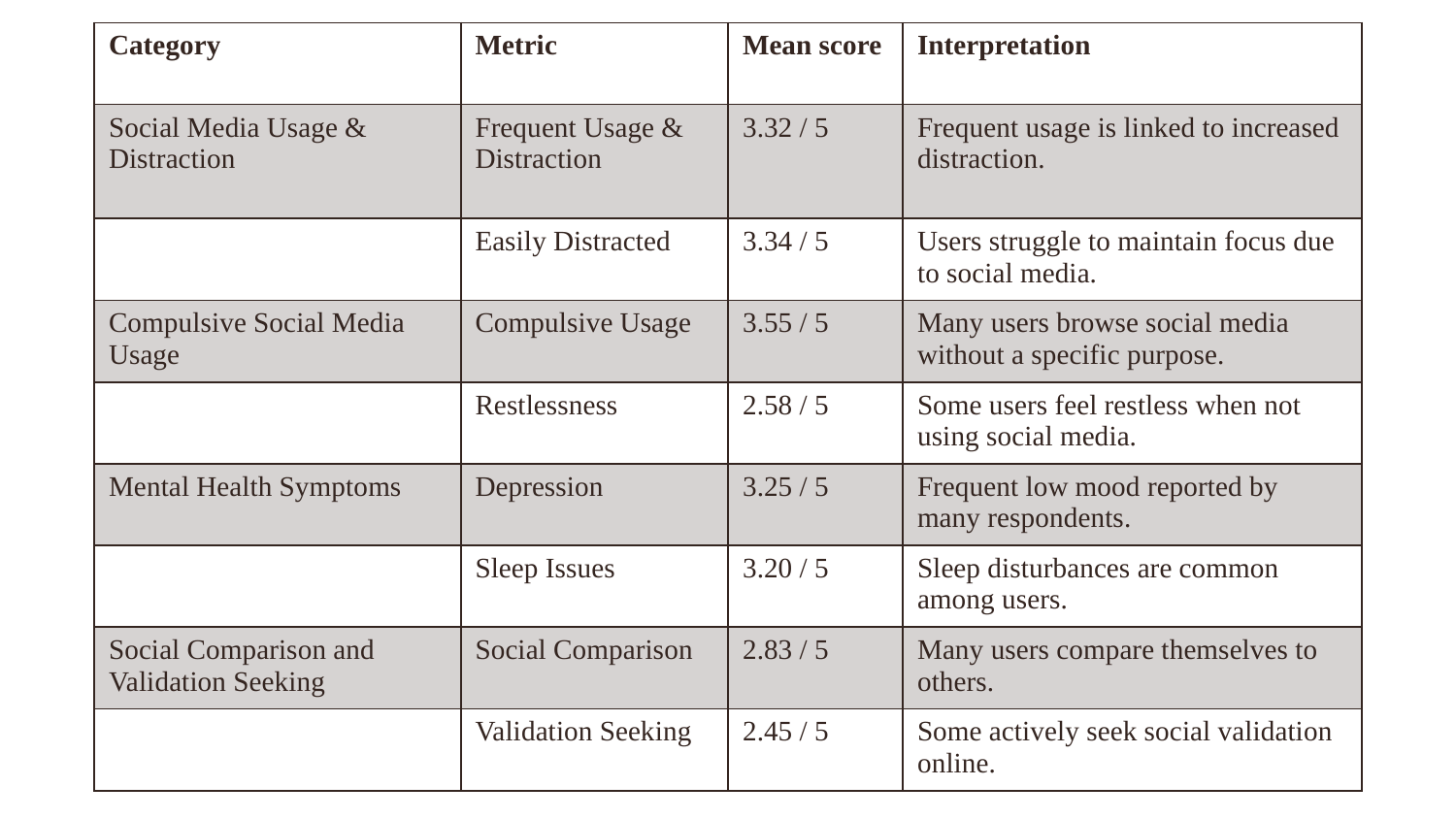

| Category | Metric | Mean score | Interpretation |
| --- | --- | --- | --- |
| Social Media Usage & Distraction | Frequent Usage & Distraction | 3.32 / 5 | Frequent usage is linked to increased distraction. |
|  | Easily Distracted | 3.34 / 5 | Users struggle to maintain focus due to social media. |
| Compulsive Social Media Usage | Compulsive Usage | 3.55 / 5 | Many users browse social media without a specific purpose. |
|  | Restlessness | 2.58 / 5 | Some users feel restless when not using social media. |
| Mental Health Symptoms | Depression | 3.25 / 5 | Frequent low mood reported by many respondents. |
|  | Sleep Issues | 3.20 / 5 | Sleep disturbances are common among users. |
| Social Comparison and Validation Seeking | Social Comparison | 2.83 / 5 | Many users compare themselves to others. |
|  | Validation Seeking | 2.45 / 5 | Some actively seek social validation online. |